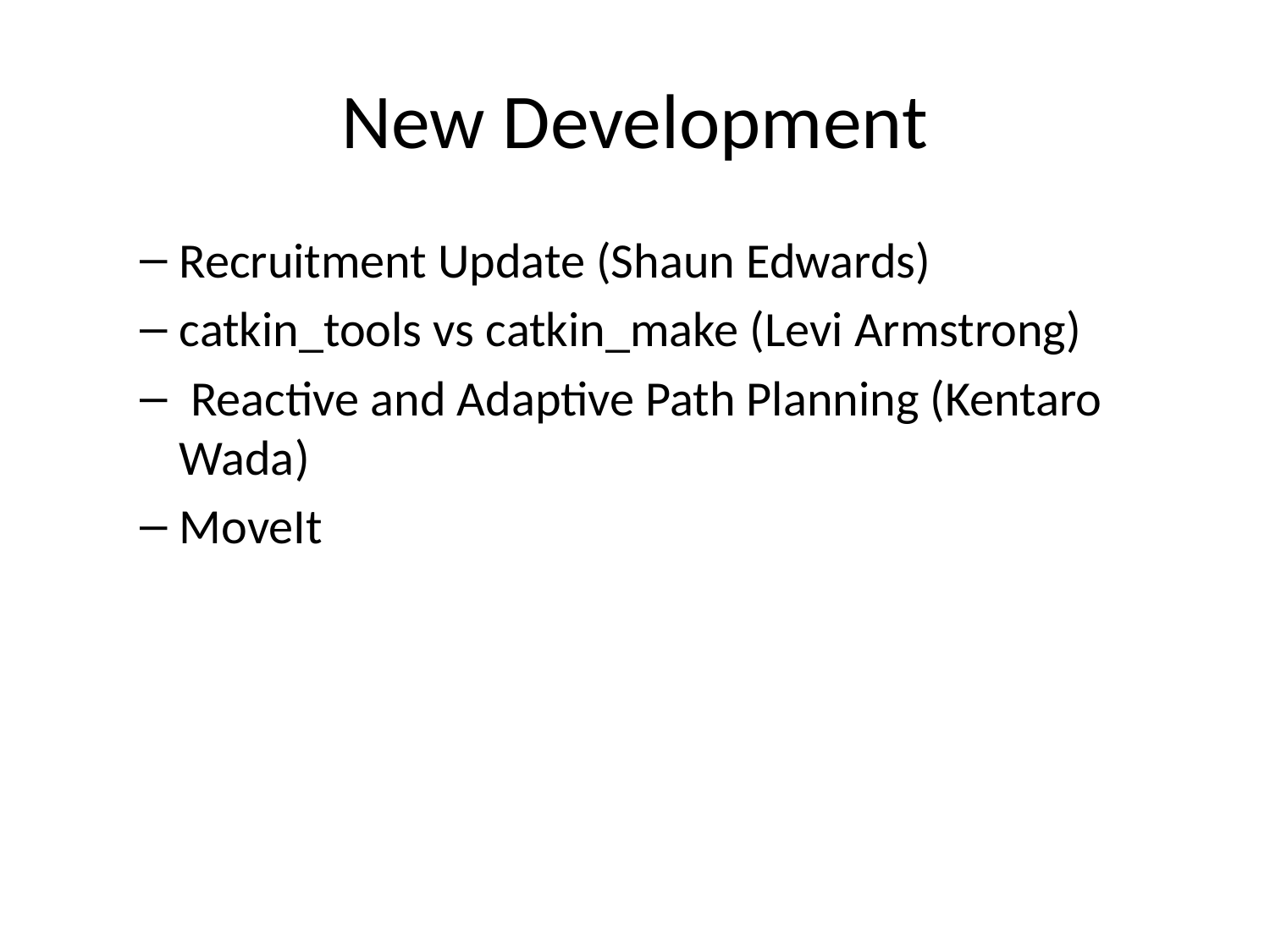

# New Development
Recruitment Update (Shaun Edwards)
catkin_tools vs catkin_make (Levi Armstrong)
 Reactive and Adaptive Path Planning (Kentaro Wada)
MoveIt